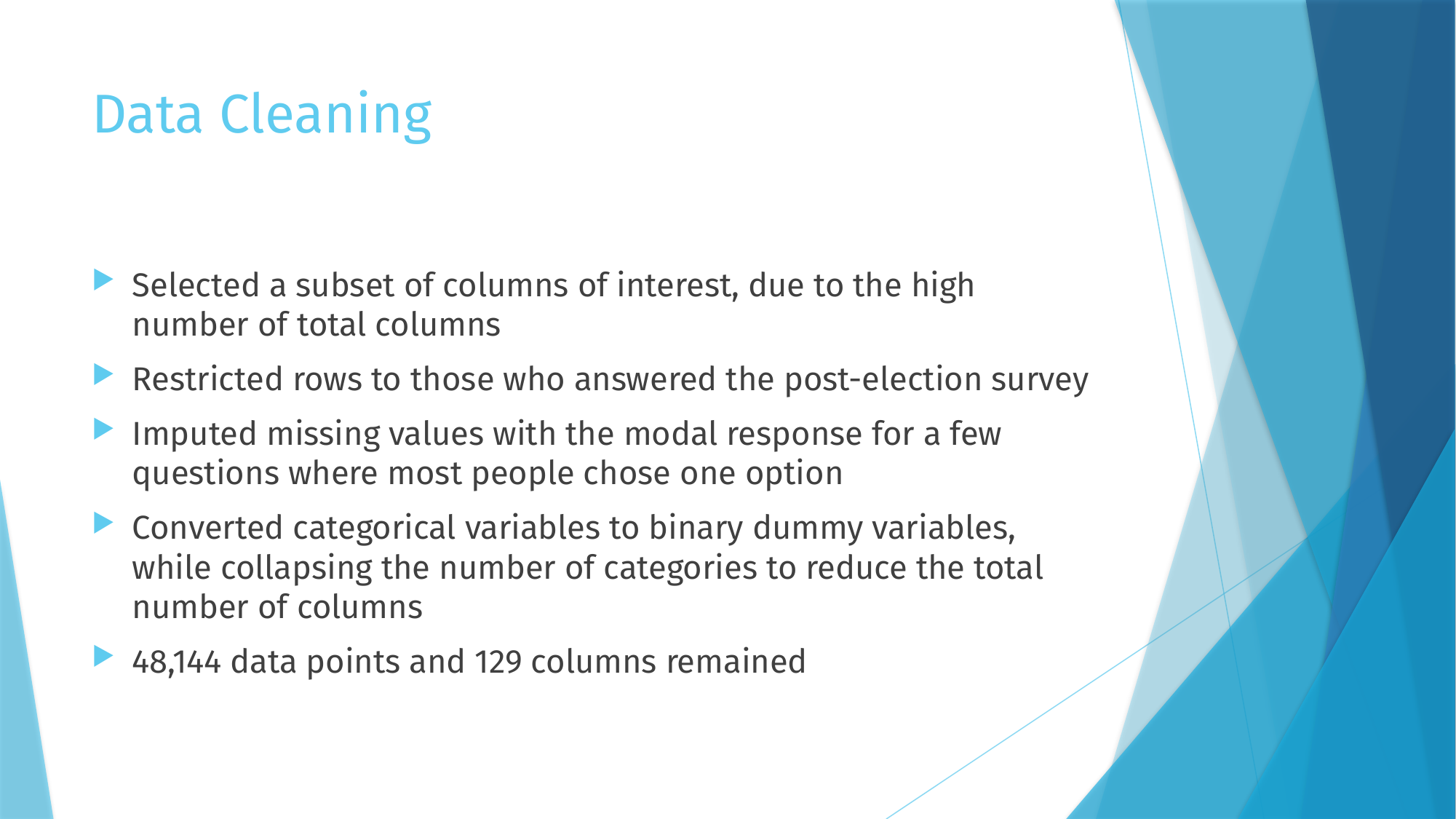

# Data Cleaning
Selected a subset of columns of interest, due to the high number of total columns
Restricted rows to those who answered the post-election survey
Imputed missing values with the modal response for a few questions where most people chose one option
Converted categorical variables to binary dummy variables, while collapsing the number of categories to reduce the total number of columns
48,144 data points and 129 columns remained